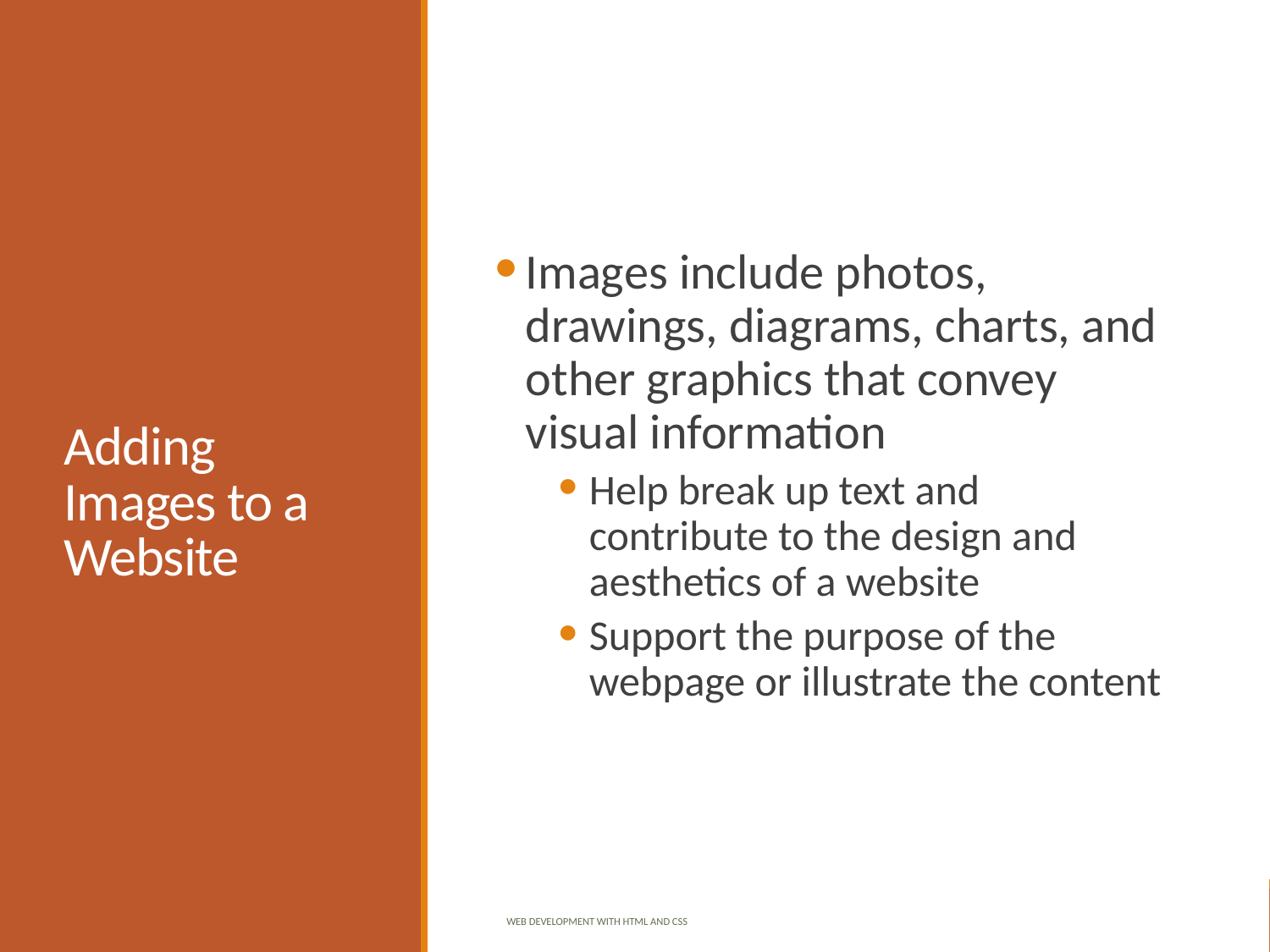

# Adding Images to a Website
Images include photos, drawings, diagrams, charts, and other graphics that convey visual information
Help break up text and contribute to the design and aesthetics of a website
Support the purpose of the webpage or illustrate the content

Web Development with HTML and CSS